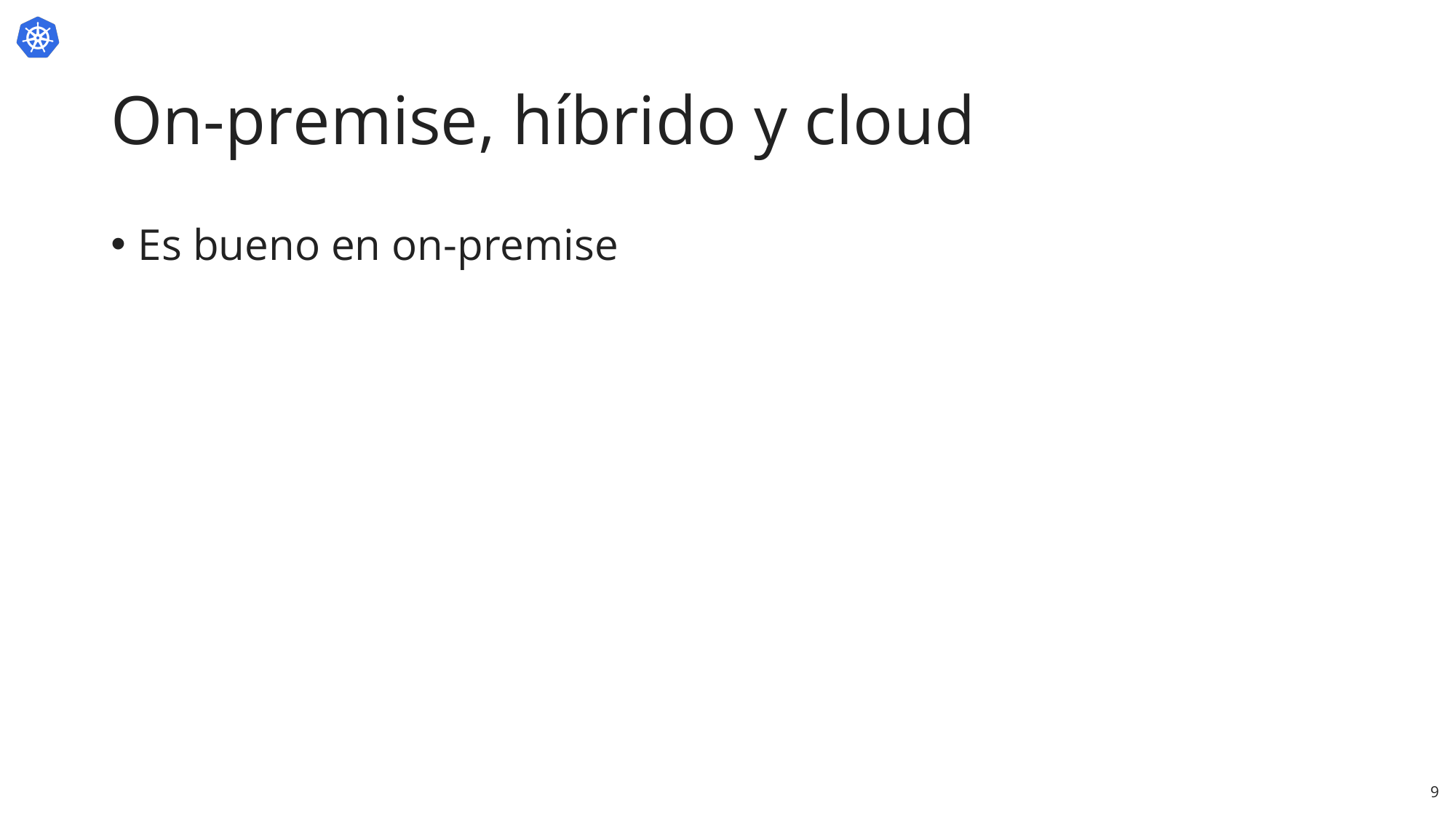

# On-premise, híbrido y cloud
Es bueno en on-premise
9